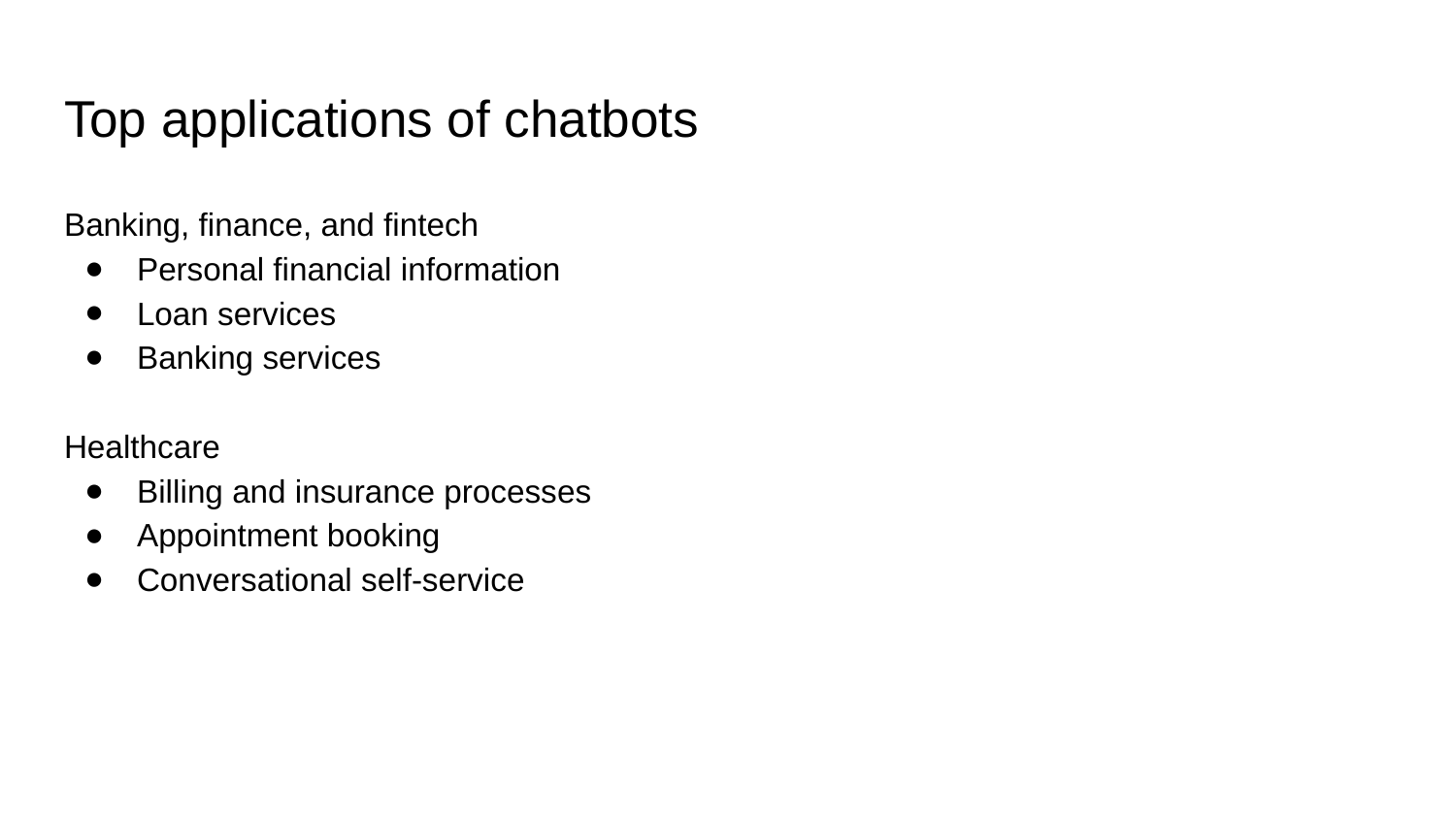

# Top applications of chatbots
Banking, finance, and fintech
Personal financial information
Loan services
Banking services

Healthcare
Billing and insurance processes
Appointment booking
Conversational self-service